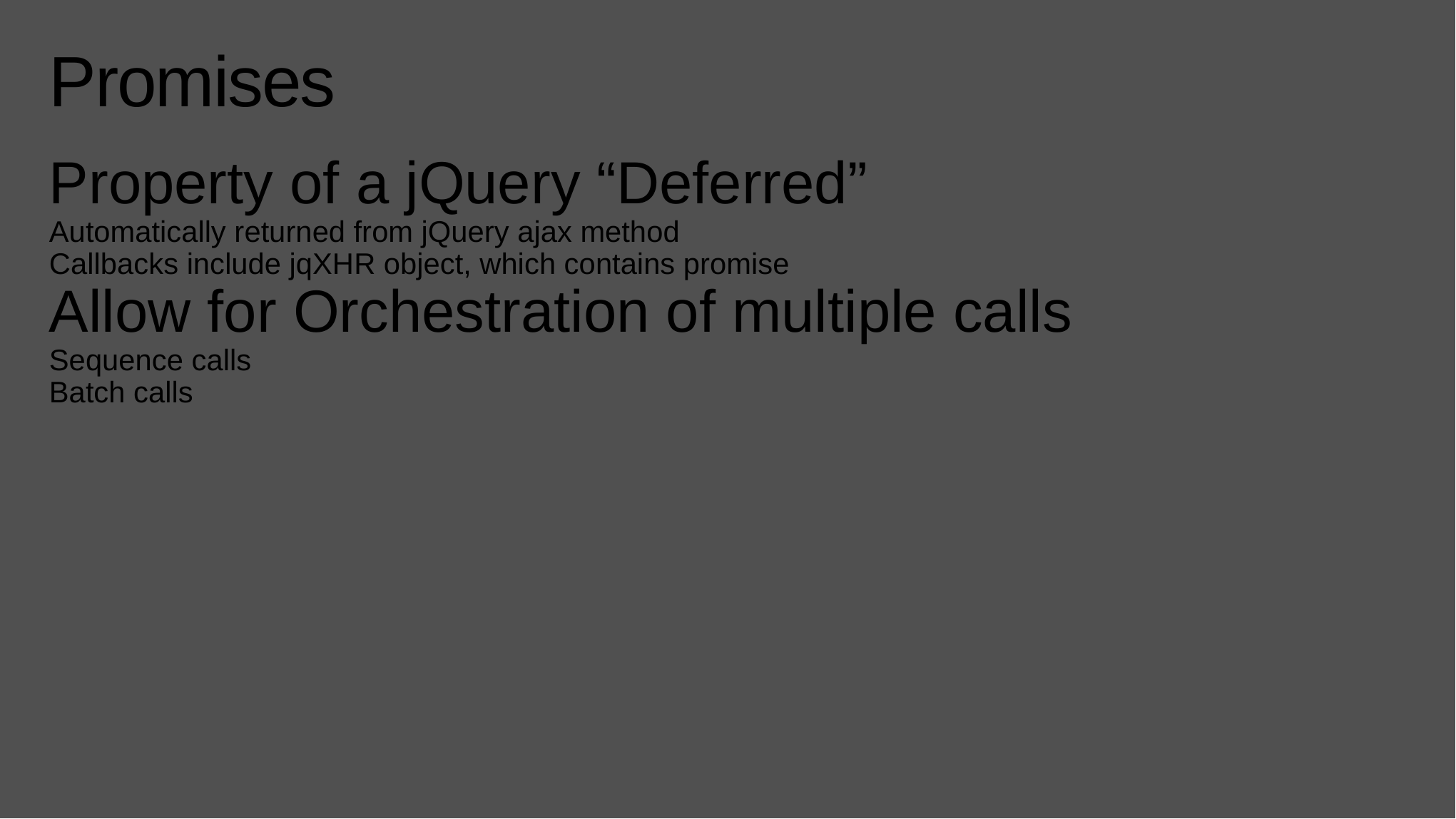

# Promises
Property of a jQuery “Deferred”
Automatically returned from jQuery ajax method
Callbacks include jqXHR object, which contains promise
Allow for Orchestration of multiple calls
Sequence calls
Batch calls